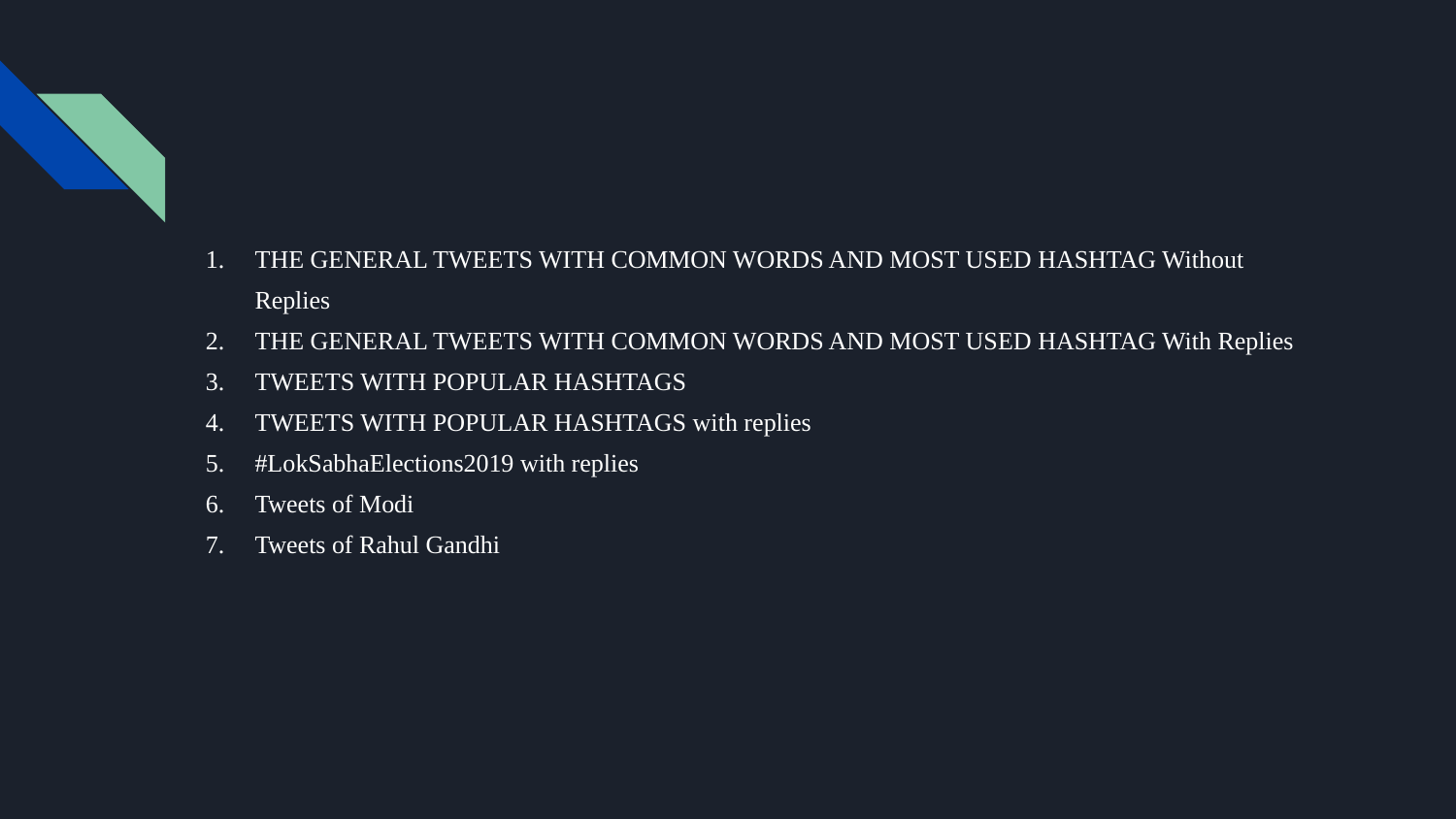

THE GENERAL TWEETS WITH COMMON WORDS AND MOST USED HASHTAG Without Replies
THE GENERAL TWEETS WITH COMMON WORDS AND MOST USED HASHTAG With Replies
TWEETS WITH POPULAR HASHTAGS
TWEETS WITH POPULAR HASHTAGS with replies
#LokSabhaElections2019 with replies
Tweets of Modi
Tweets of Rahul Gandhi